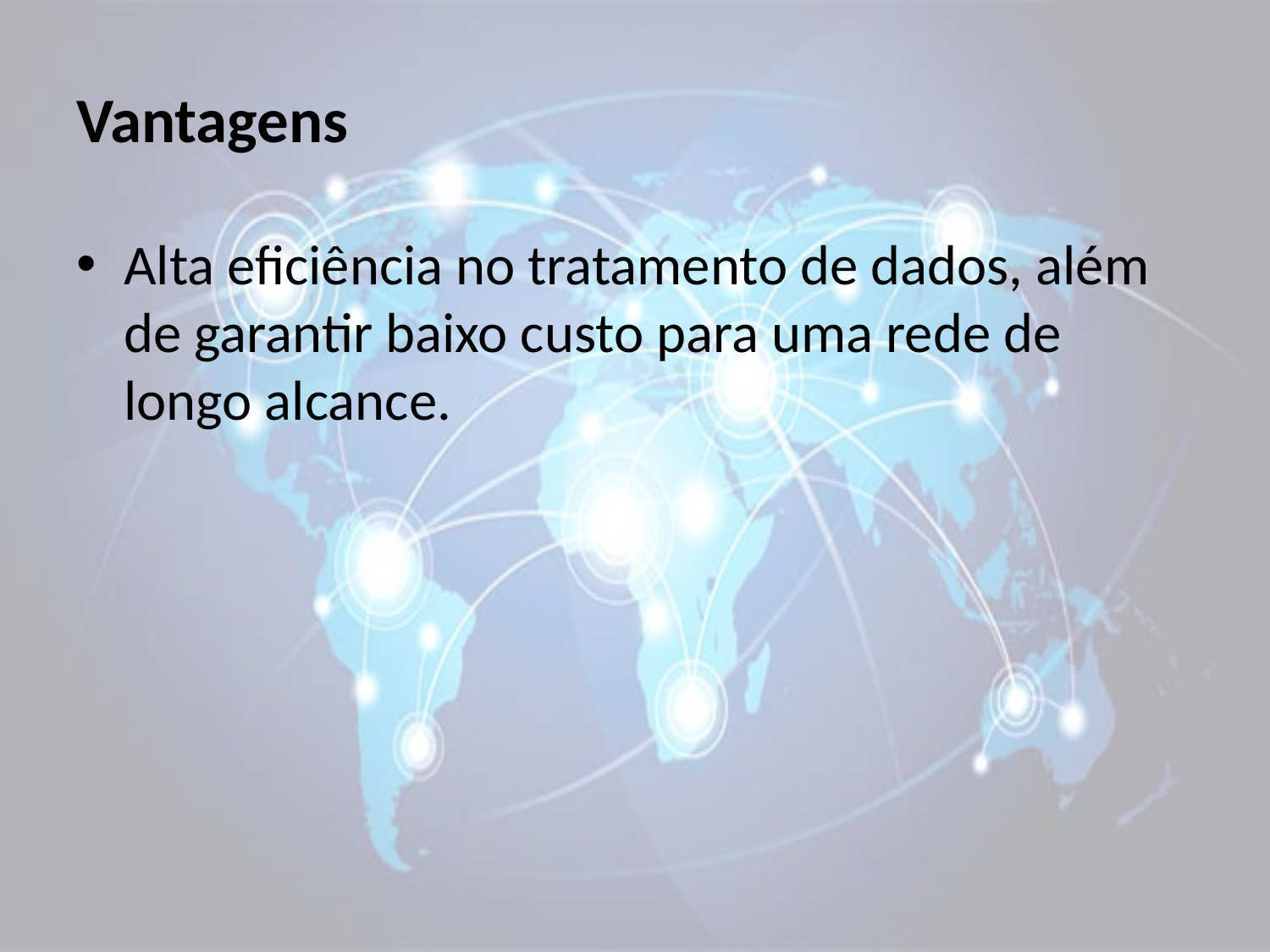

# Vantagens
Alta eficiência no tratamento de dados, além de garantir baixo custo para uma rede de longo alcance.